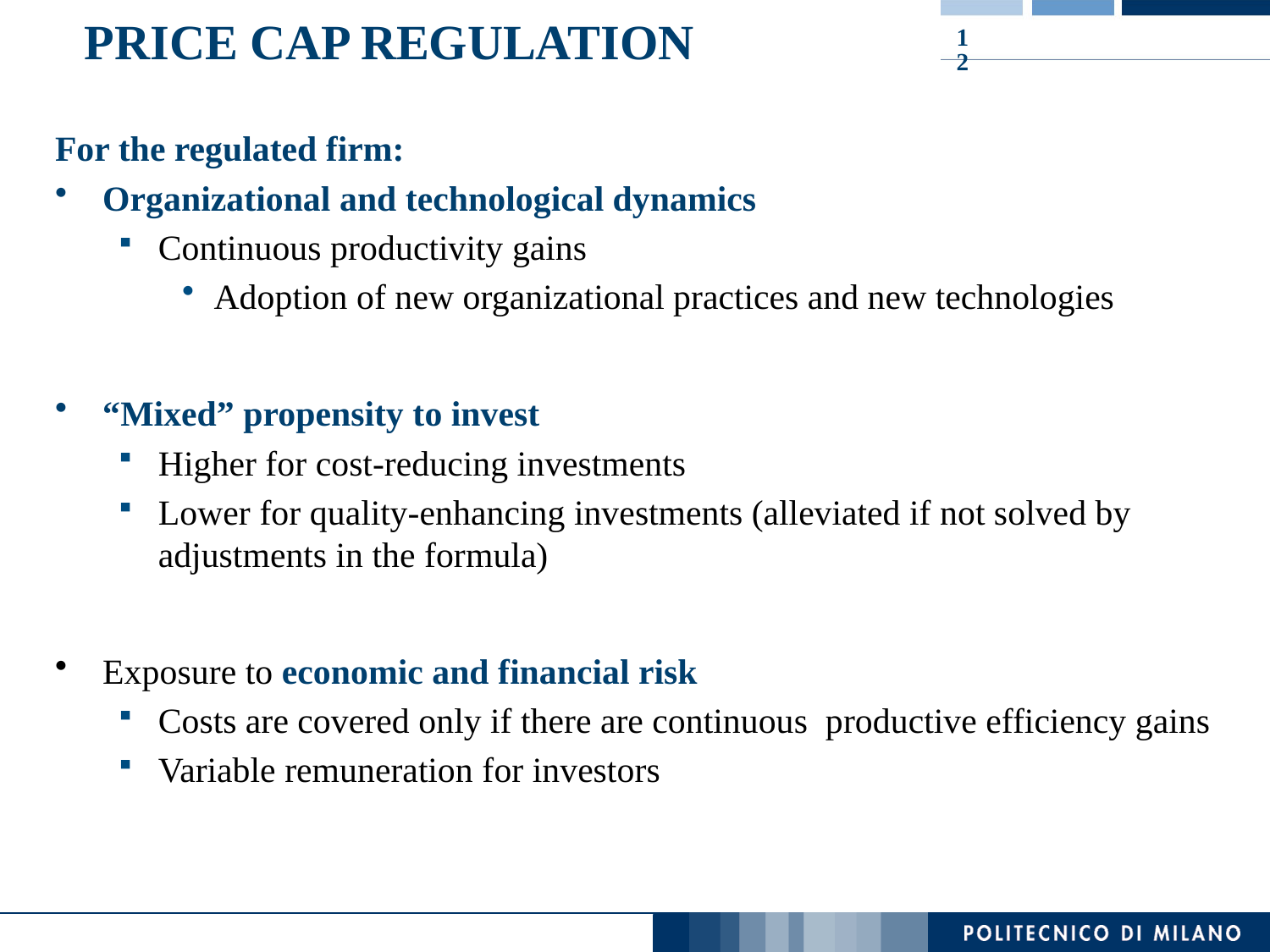

# Price Cap Regulation
12
For the regulated firm:
Organizational and technological dynamics
Continuous productivity gains
Adoption of new organizational practices and new technologies

“Mixed” propensity to invest
Higher for cost-reducing investments
Lower for quality-enhancing investments (alleviated if not solved by adjustments in the formula)

Exposure to economic and financial risk
Costs are covered only if there are continuous  productive efficiency gains
Variable remuneration for investors